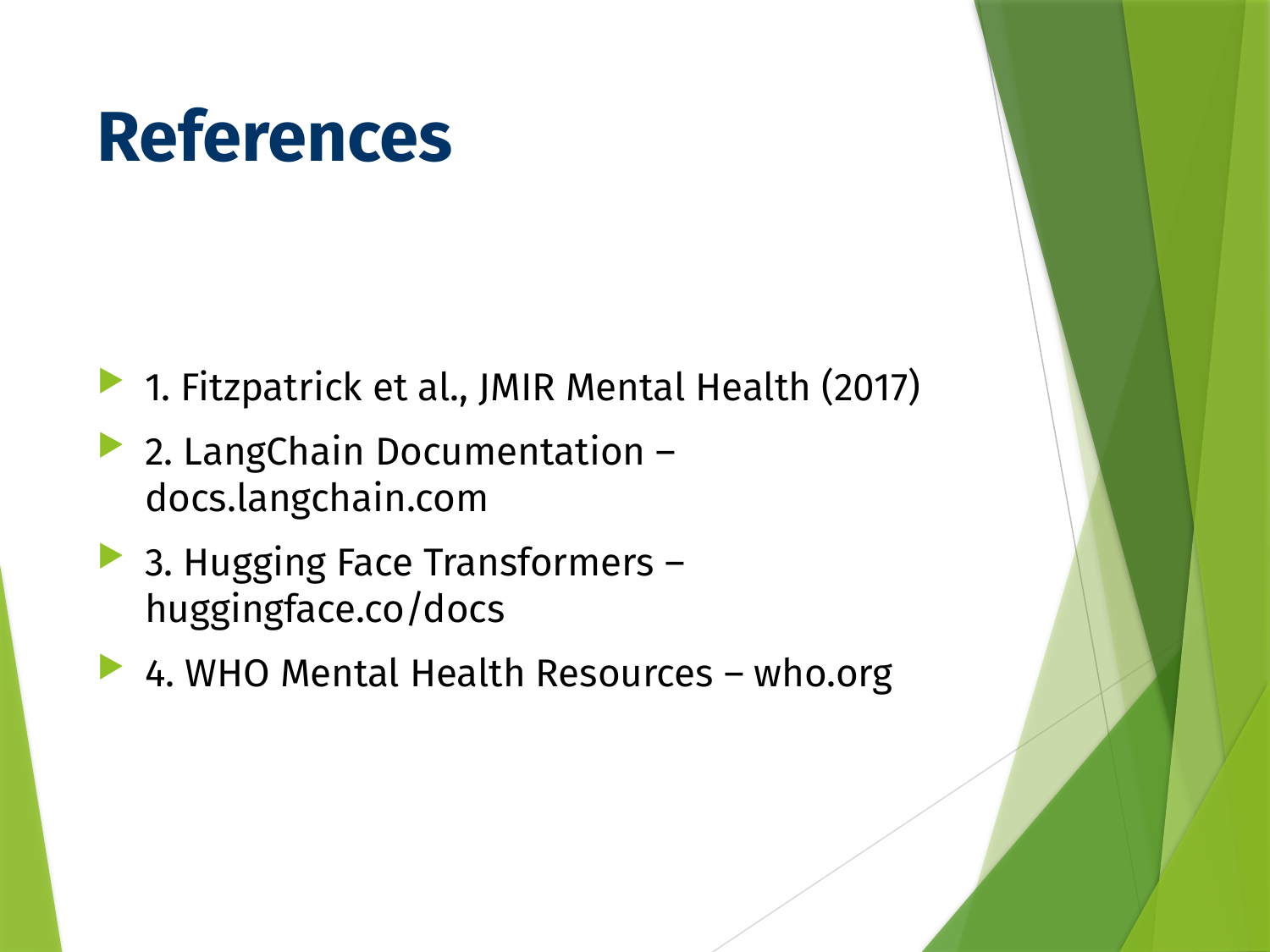

# References

1. Fitzpatrick et al., JMIR Mental Health (2017)
2. LangChain Documentation – docs.langchain.com
3. Hugging Face Transformers – huggingface.co/docs
4. WHO Mental Health Resources – who.org